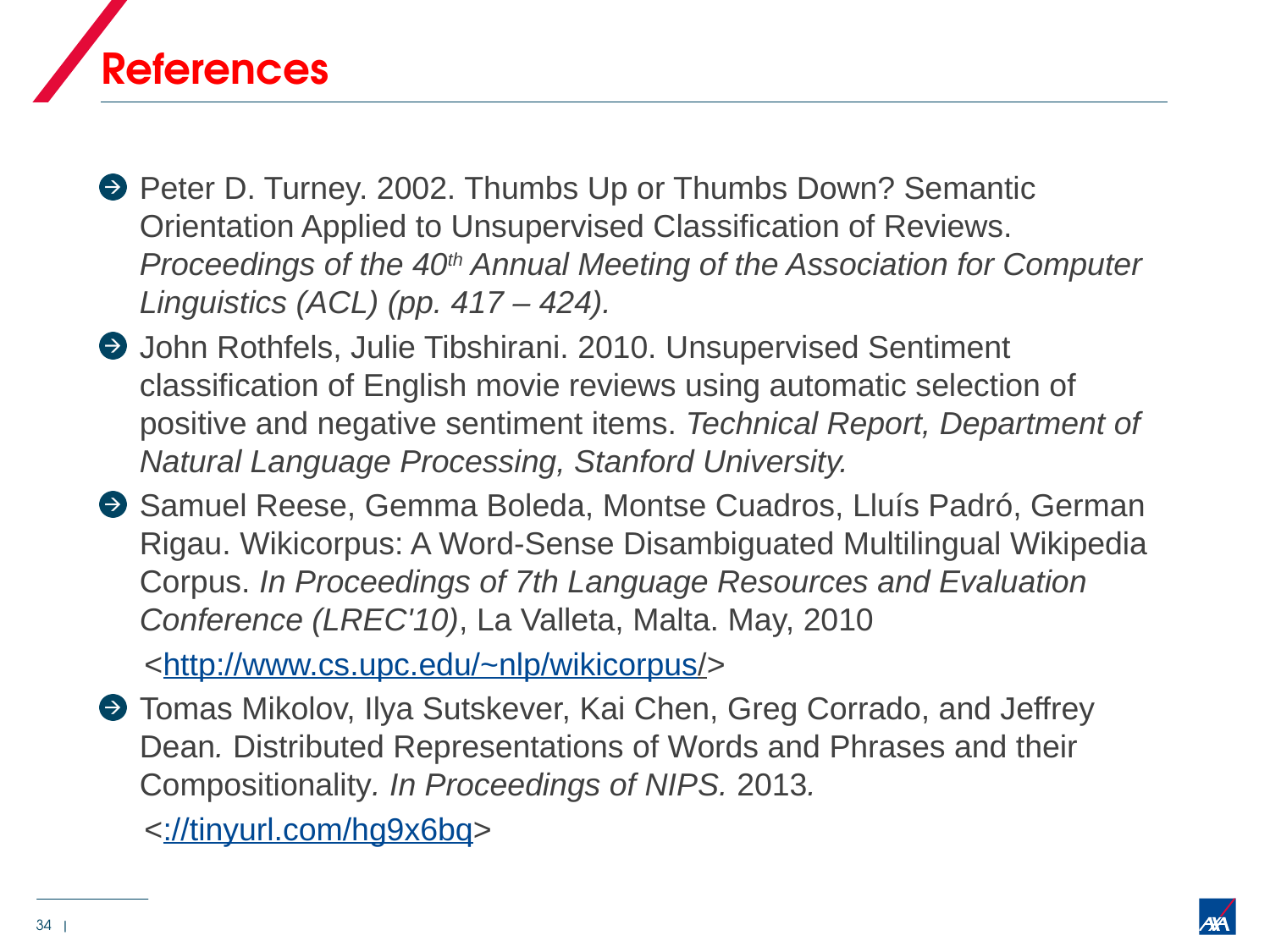

# References
Peter D. Turney. 2002. Thumbs Up or Thumbs Down? Semantic Orientation Applied to Unsupervised Classification of Reviews. Proceedings of the 40th Annual Meeting of the Association for Computer Linguistics (ACL) (pp. 417 – 424).
John Rothfels, Julie Tibshirani. 2010. Unsupervised Sentiment classification of English movie reviews using automatic selection of positive and negative sentiment items. Technical Report, Department of Natural Language Processing, Stanford University.
Samuel Reese, Gemma Boleda, Montse Cuadros, Lluís Padró, German Rigau. Wikicorpus: A Word-Sense Disambiguated Multilingual Wikipedia Corpus. In Proceedings of 7th Language Resources and Evaluation Conference (LREC'10), La Valleta, Malta. May, 2010
     <http://www.cs.upc.edu/~nlp/wikicorpus/>
Tomas Mikolov, Ilya Sutskever, Kai Chen, Greg Corrado, and Jeffrey Dean. Distributed Representations of Words and Phrases and their Compositionality. In Proceedings of NIPS. 2013.
     <://tinyurl.com/hg9x6bq>
34   |